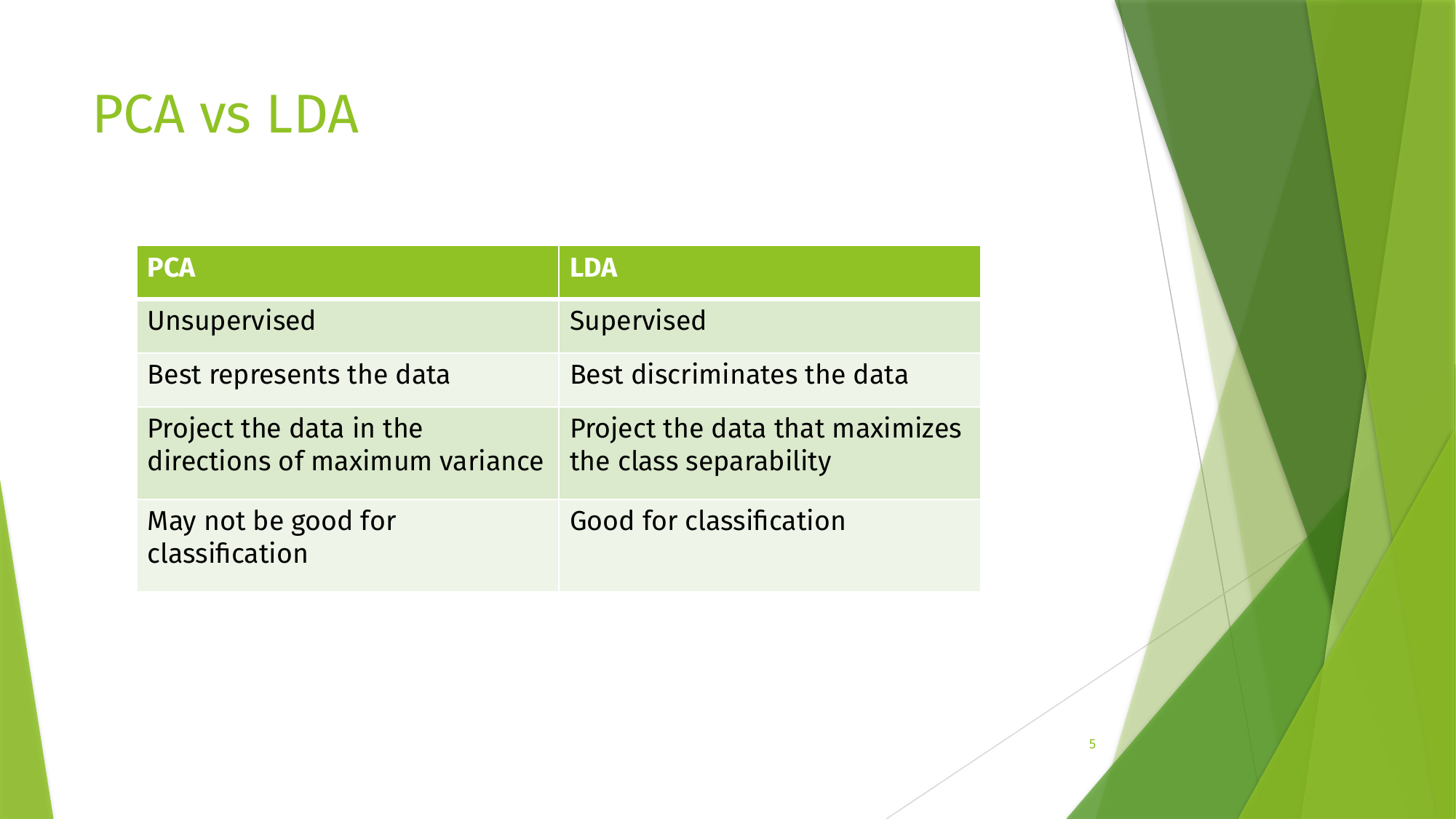

# PCA vs LDA
| PCA | LDA |
| --- | --- |
| Unsupervised | Supervised |
| Best represents the data | Best discriminates the data |
| Project the data in the directions of maximum variance | Project the data that maximizes the class separability |
| May not be good for classification | Good for classification |
5